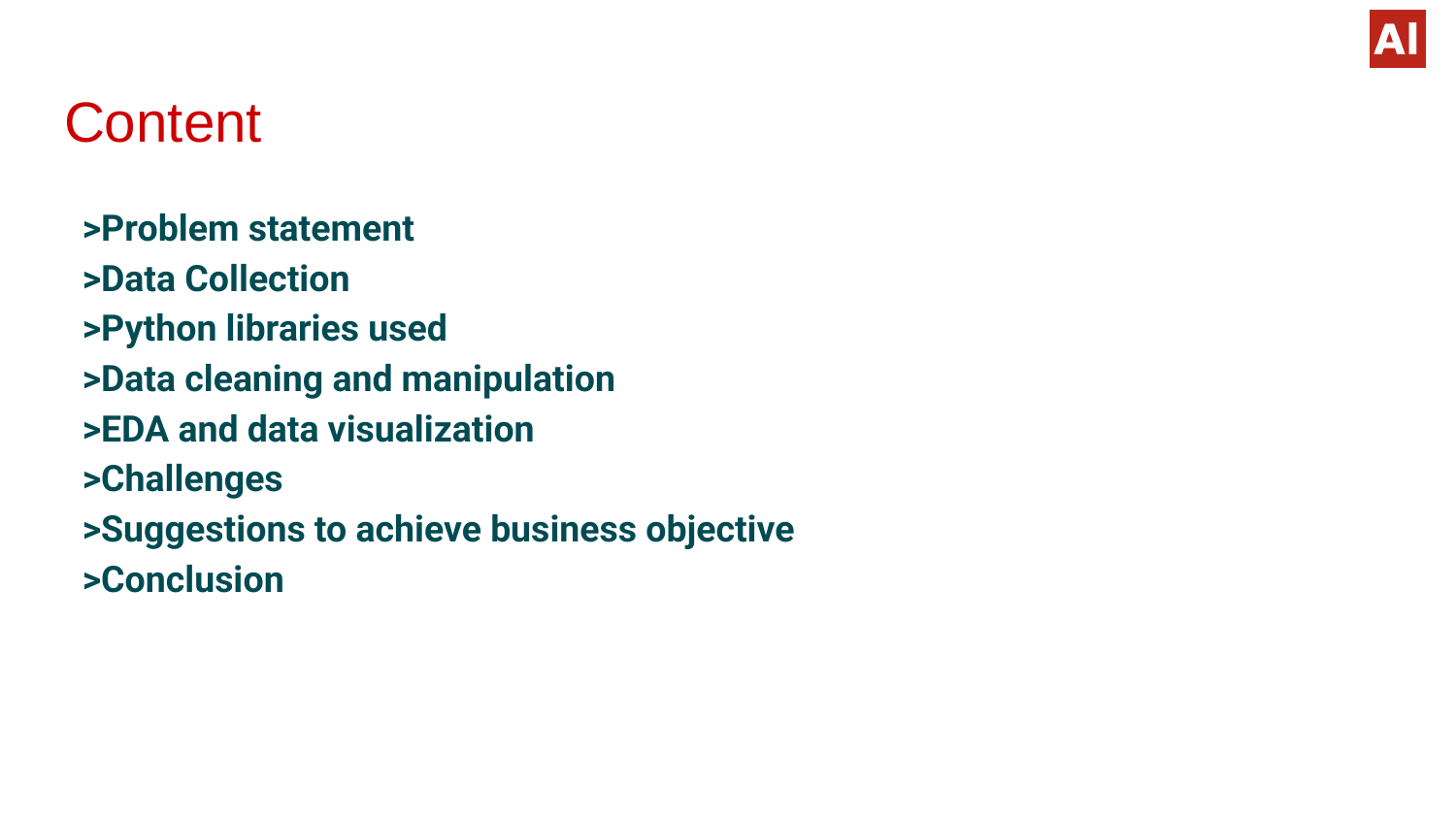

# Content
>Problem statement
>Data Collection
>Python libraries used
>Data cleaning and manipulation
>EDA and data visualization
>Challenges
>Suggestions to achieve business objective
>Conclusion